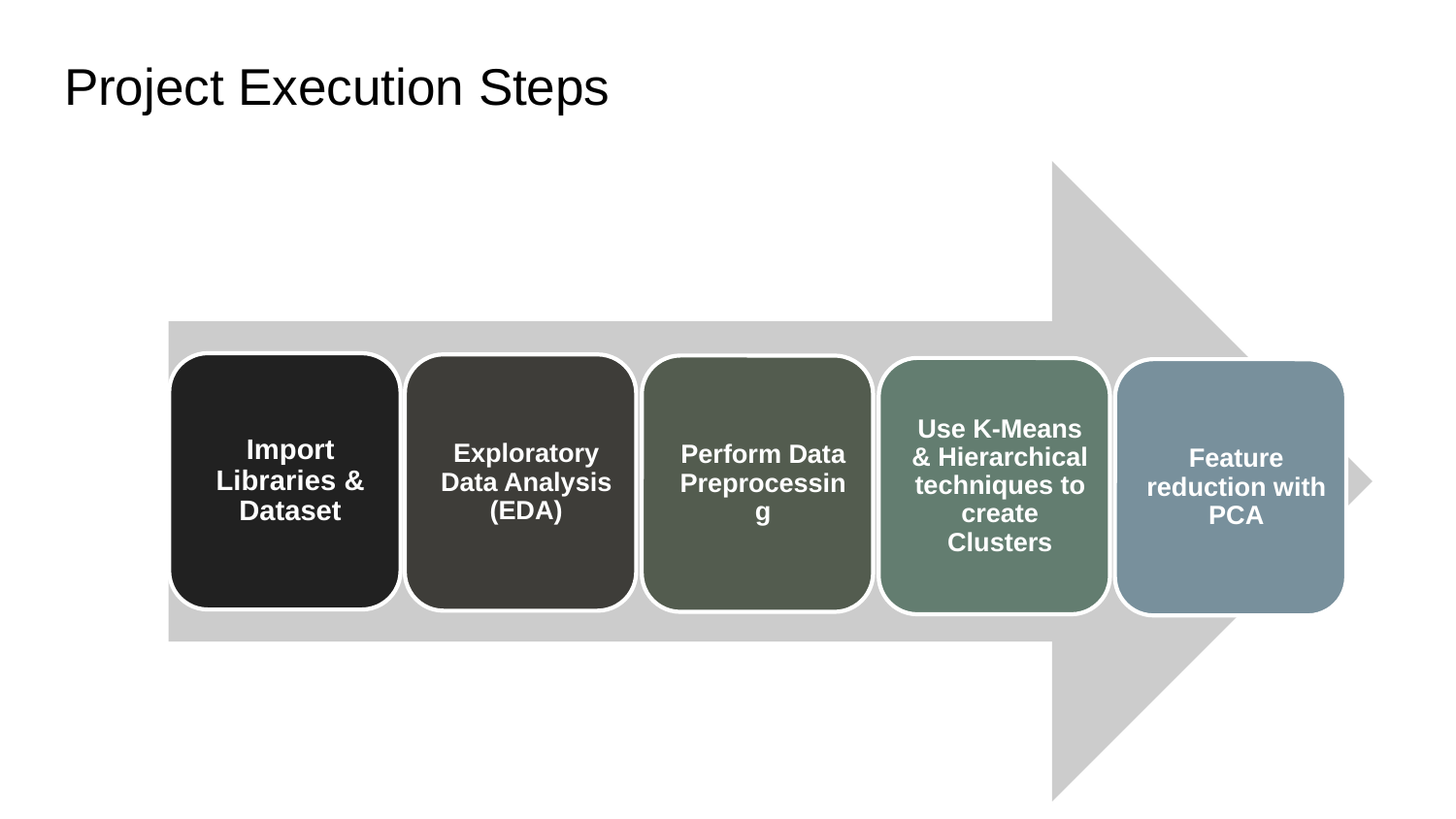

# Project Execution Steps
Import Libraries & Dataset
Exploratory Data Analysis (EDA)
Perform Data Preprocessing
Use K-Means & Hierarchical techniques to create Clusters
Feature reduction with PCA